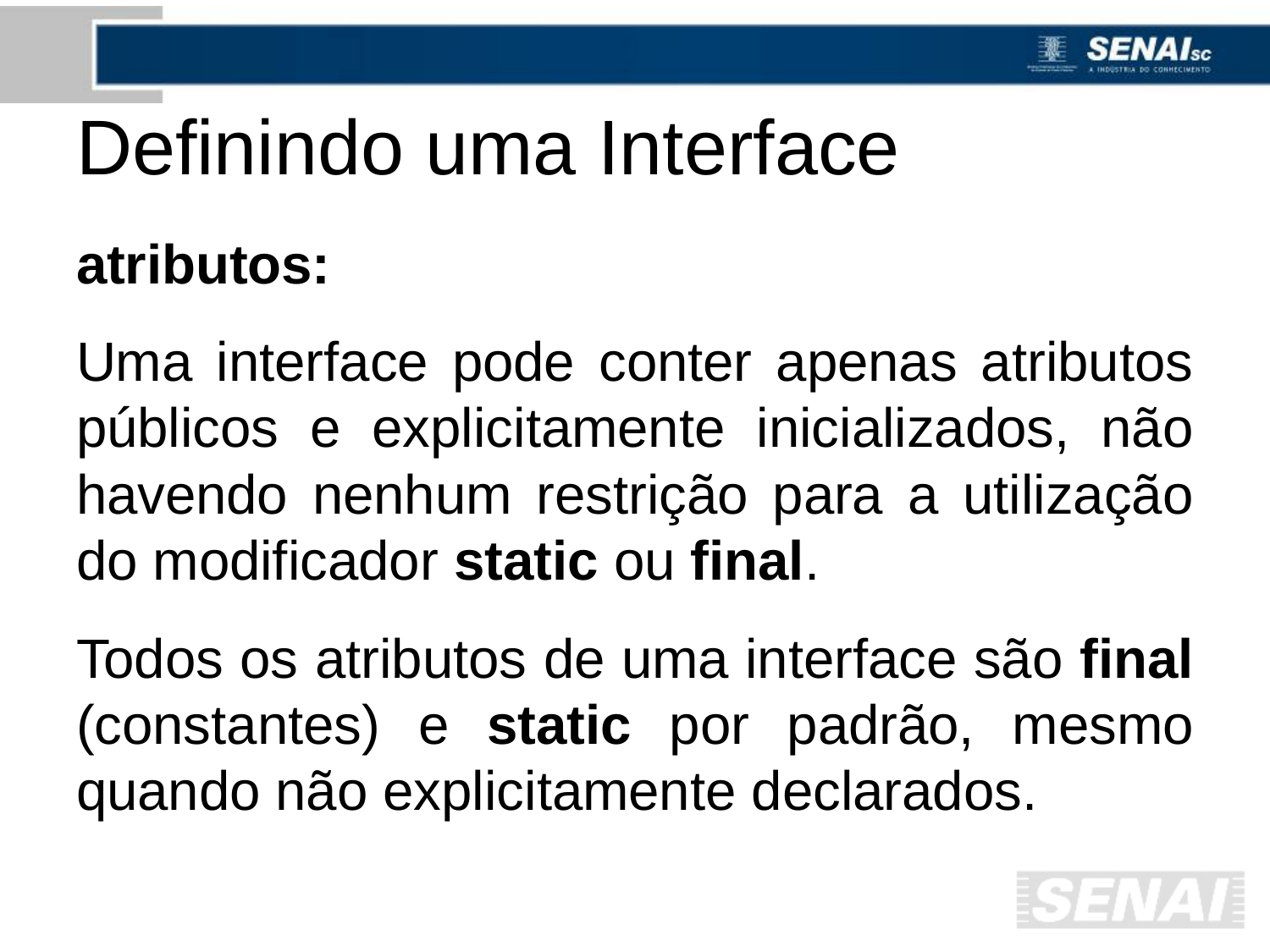

# Definindo uma Interface
atributos:
Uma interface pode conter apenas atributos públicos e explicitamente inicializados, não havendo nenhum restrição para a utilização do modificador static ou final.
Todos os atributos de uma interface são final (constantes) e static por padrão, mesmo quando não explicitamente declarados.